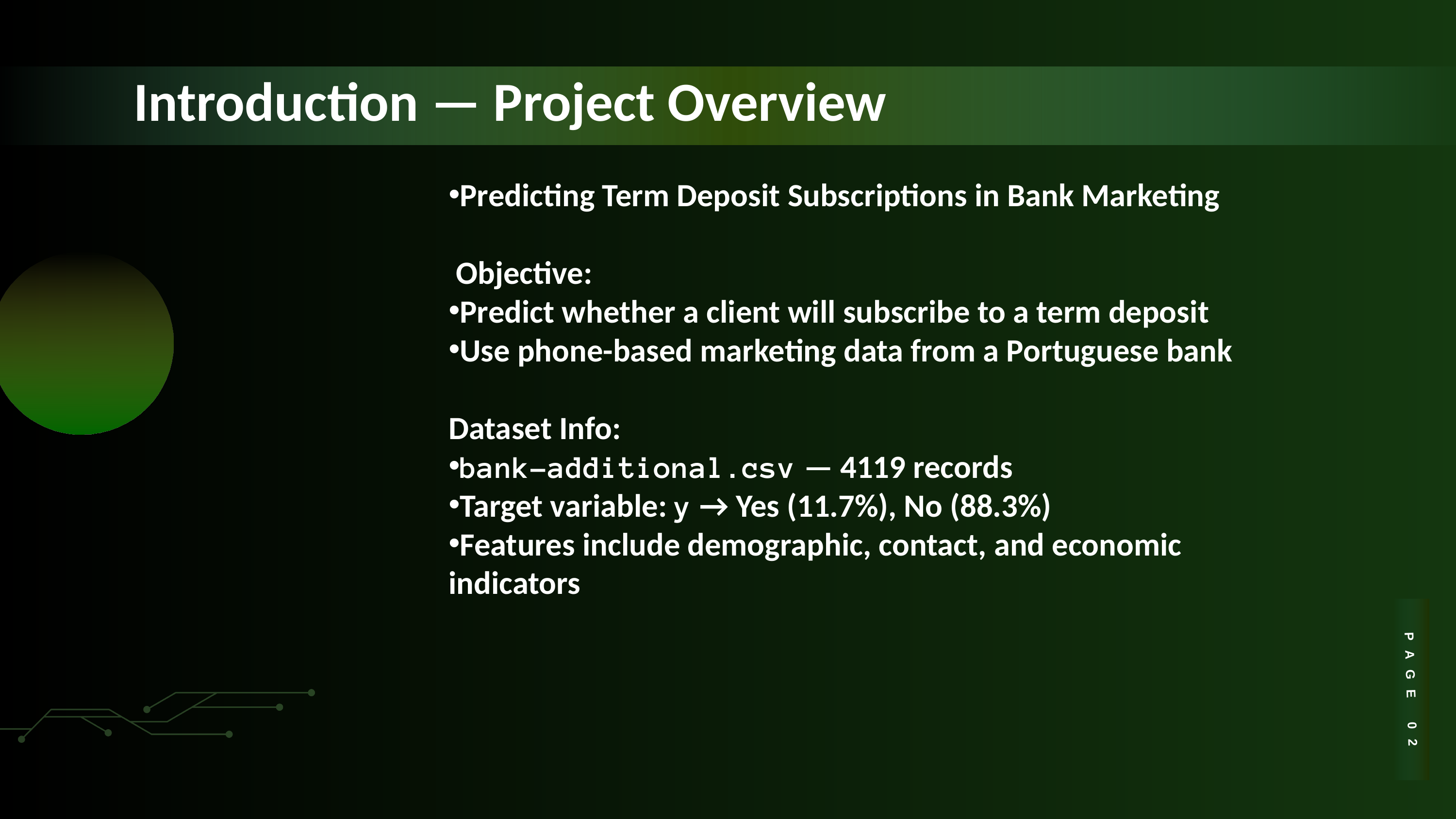

Introduction — Project Overview
Predicting Term Deposit Subscriptions in Bank Marketing
 Objective:
Predict whether a client will subscribe to a term deposit
Use phone-based marketing data from a Portuguese bank

Dataset Info:
bank-additional.csv — 4119 records
Target variable: y → Yes (11.7%), No (88.3%)
Features include demographic, contact, and economic indicators

PAGE 02